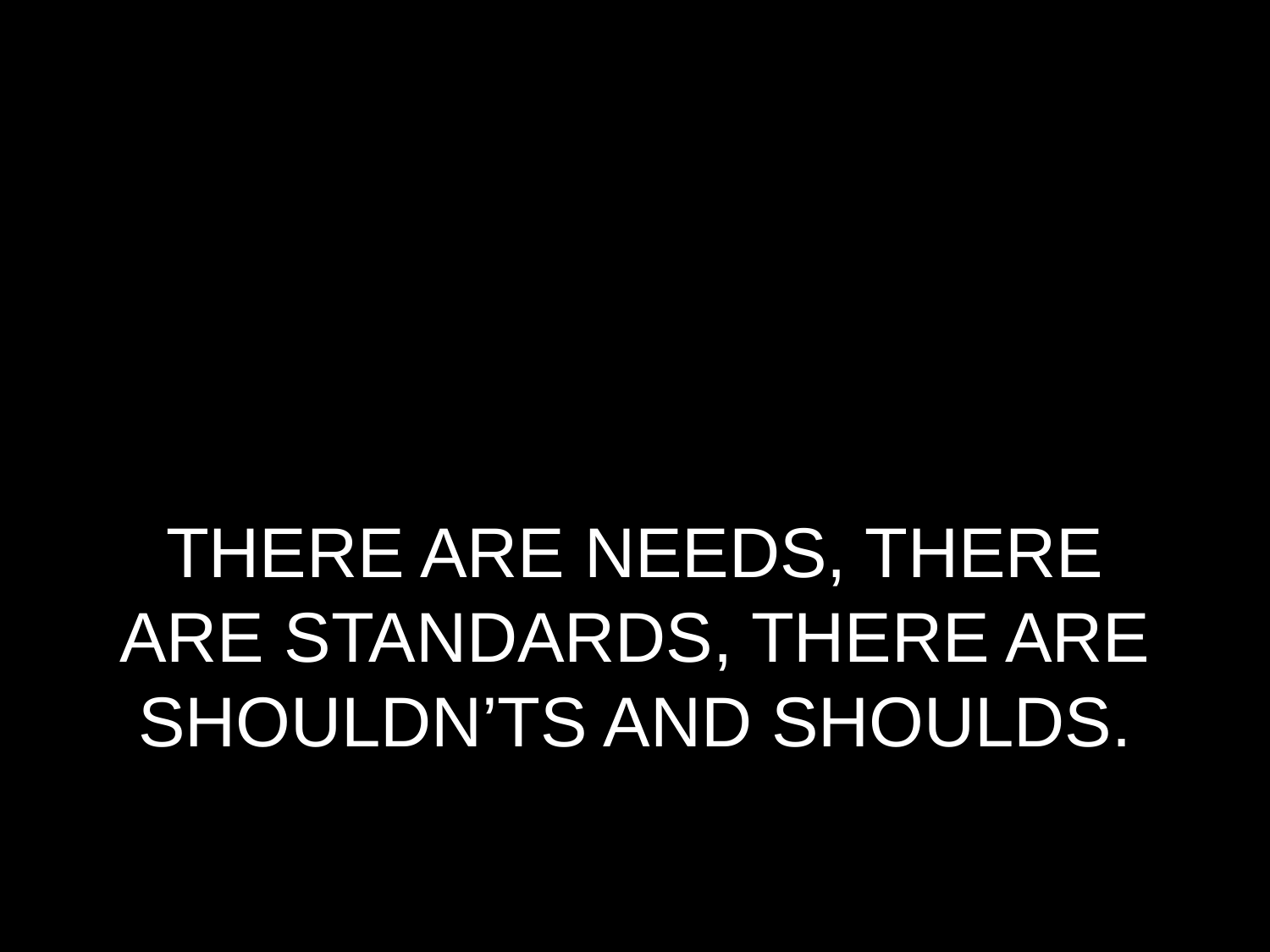

# THERE ARE NEEDS, THERE ARE STANDARDS, THERE ARE SHOULDN’TS AND SHOULDS.